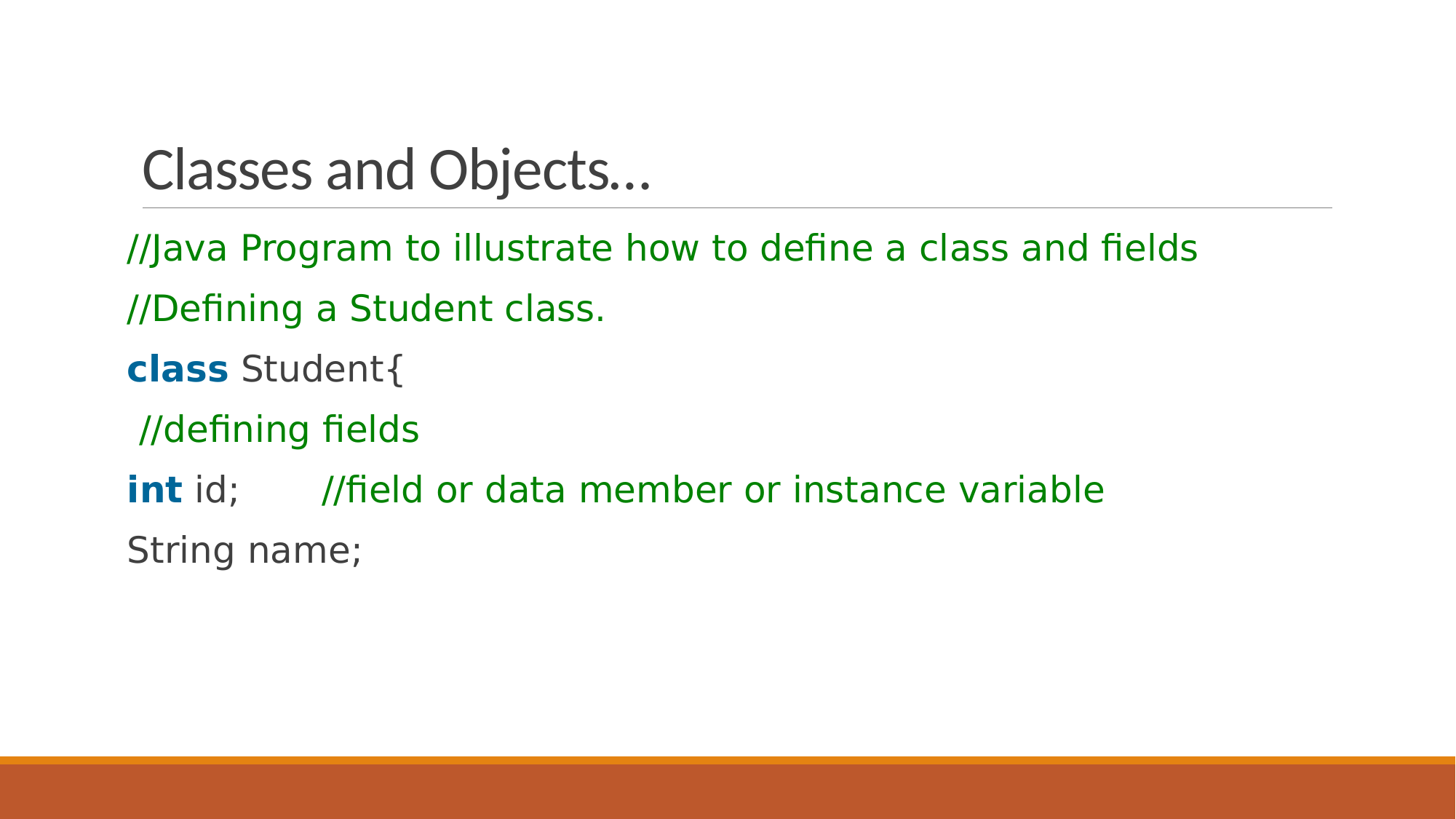

# Classes and Objects…
//Java Program to illustrate how to define a class and fields
//Defining a Student class.
class Student{
 //defining fields
int id;       //field or data member or instance variable
String name;